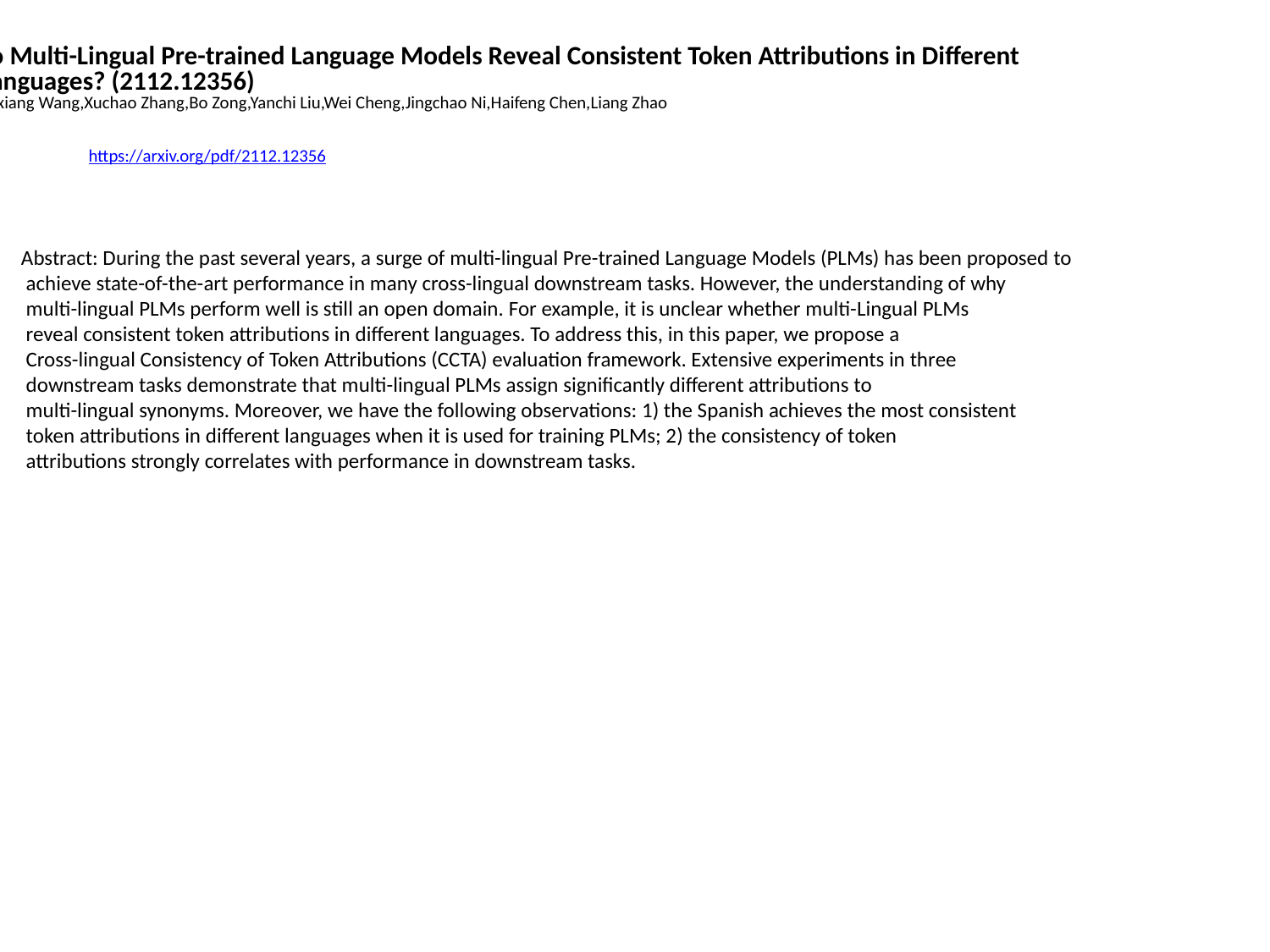

Do Multi-Lingual Pre-trained Language Models Reveal Consistent Token Attributions in Different
 Languages? (2112.12356)
Junxiang Wang,Xuchao Zhang,Bo Zong,Yanchi Liu,Wei Cheng,Jingchao Ni,Haifeng Chen,Liang Zhao

https://arxiv.org/pdf/2112.12356

Abstract: During the past several years, a surge of multi-lingual Pre-trained Language Models (PLMs) has been proposed to
 achieve state-of-the-art performance in many cross-lingual downstream tasks. However, the understanding of why
 multi-lingual PLMs perform well is still an open domain. For example, it is unclear whether multi-Lingual PLMs
 reveal consistent token attributions in different languages. To address this, in this paper, we propose a
 Cross-lingual Consistency of Token Attributions (CCTA) evaluation framework. Extensive experiments in three
 downstream tasks demonstrate that multi-lingual PLMs assign significantly different attributions to
 multi-lingual synonyms. Moreover, we have the following observations: 1) the Spanish achieves the most consistent
 token attributions in different languages when it is used for training PLMs; 2) the consistency of token
 attributions strongly correlates with performance in downstream tasks.